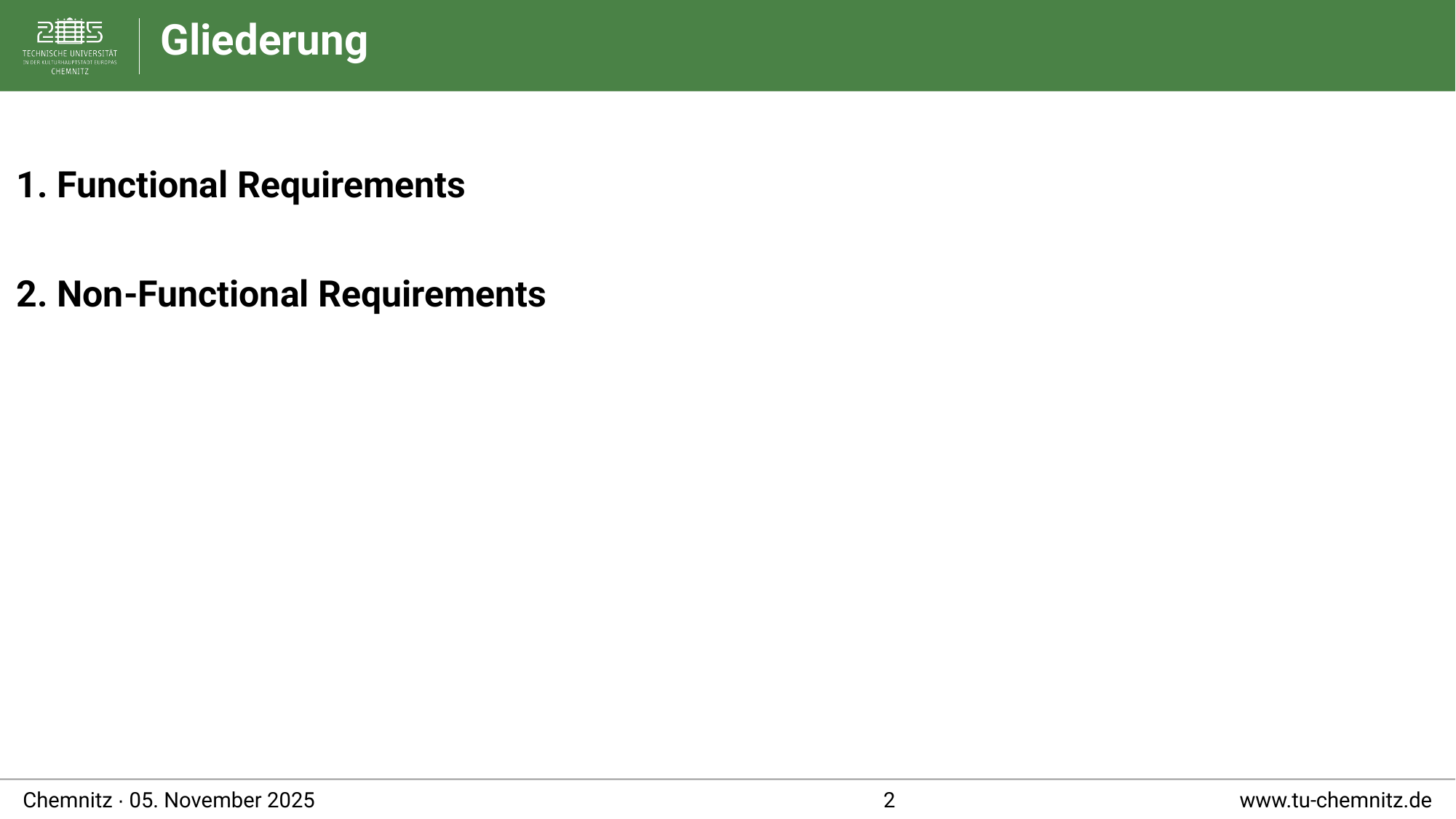

# Gliederung
1. Functional Requirements

2. Non-Functional Requirements